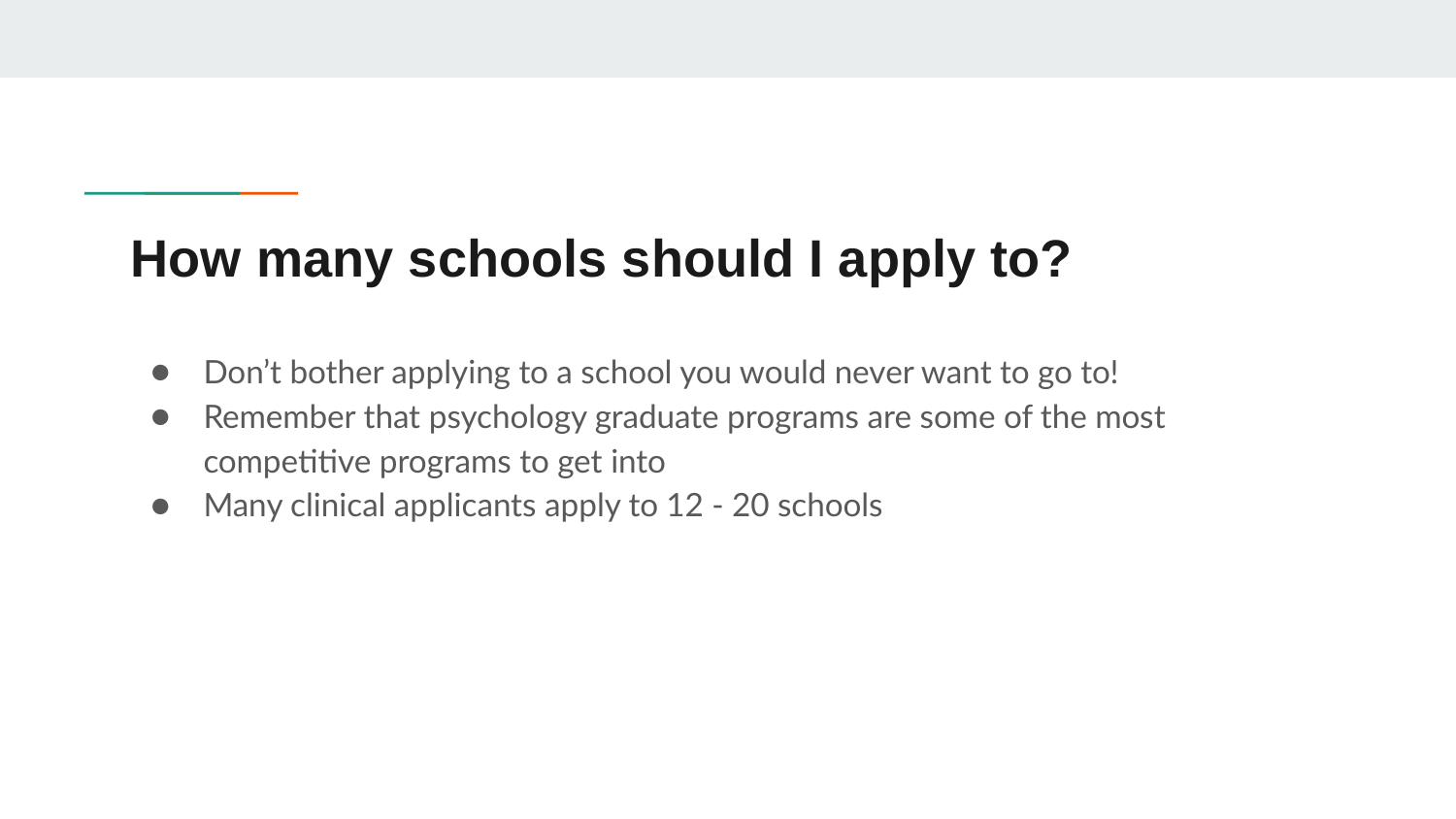

# How many schools should I apply to?
Don’t bother applying to a school you would never want to go to!
Remember that psychology graduate programs are some of the most competitive programs to get into
Many clinical applicants apply to 12 - 20 schools